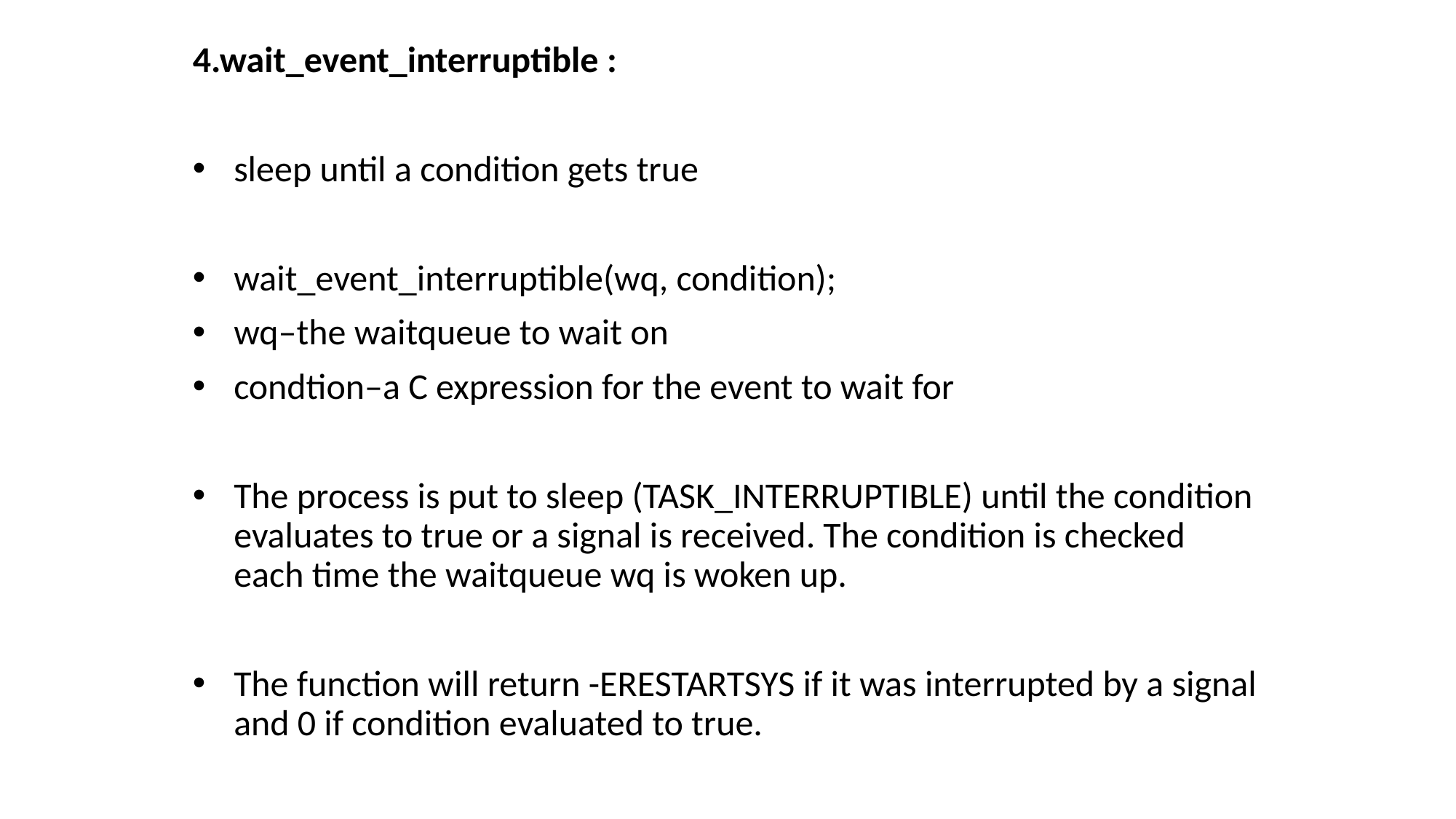

4.wait_event_interruptible :

sleep until a condition gets true

wait_event_interruptible(wq, condition);
wq–the waitqueue to wait on
condtion–a C expression for the event to wait for

The process is put to sleep (TASK_INTERRUPTIBLE) until the condition evaluates to true or a signal is received. The condition is checked each time the waitqueue wq is woken up.

The function will return -ERESTARTSYS if it was interrupted by a signal and 0 if condition evaluated to true.